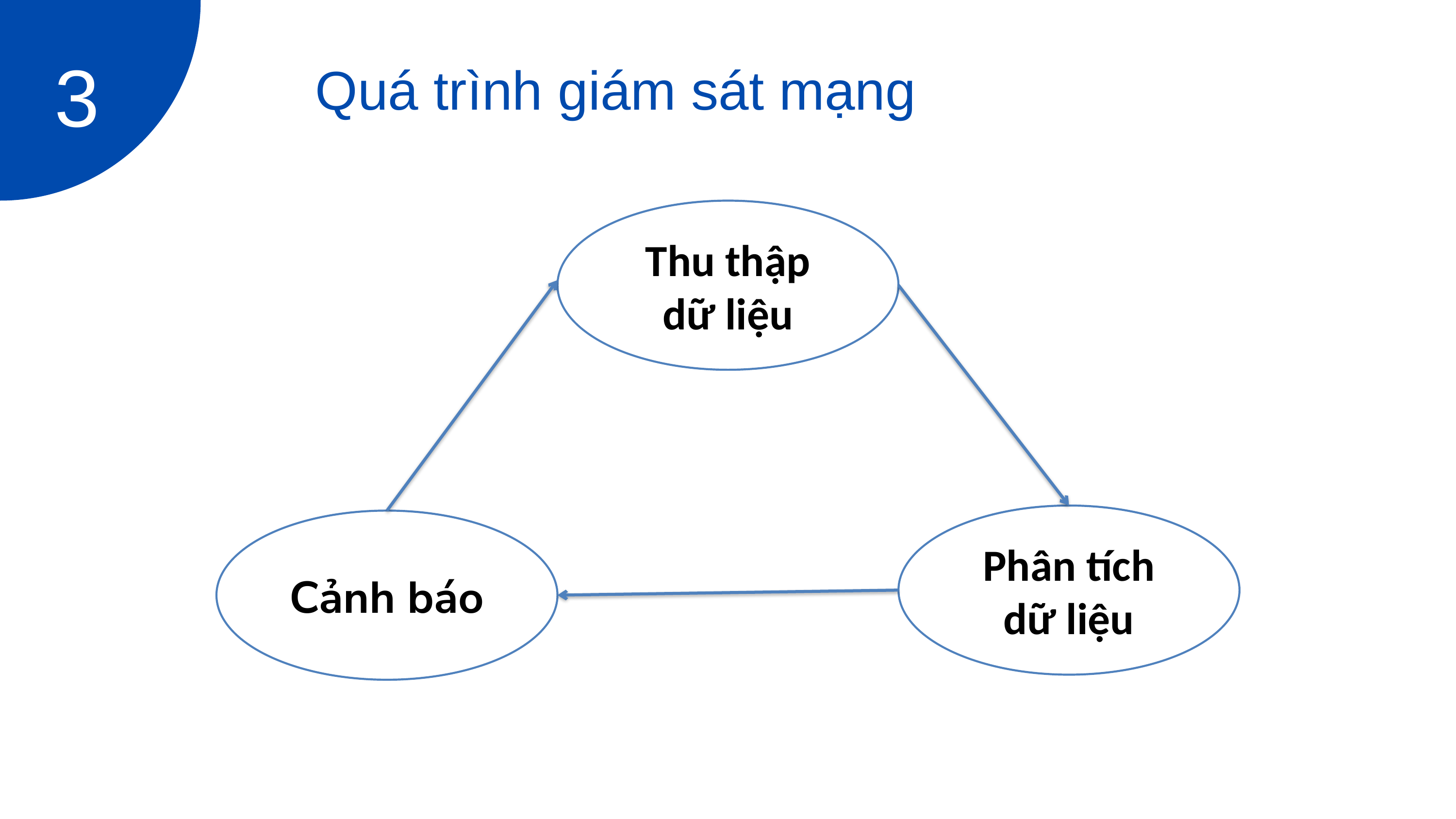

3
Quá trình giám sát mạng
Thu thập
dữ liệu
Phân tích
dữ liệu
Cảnh báo